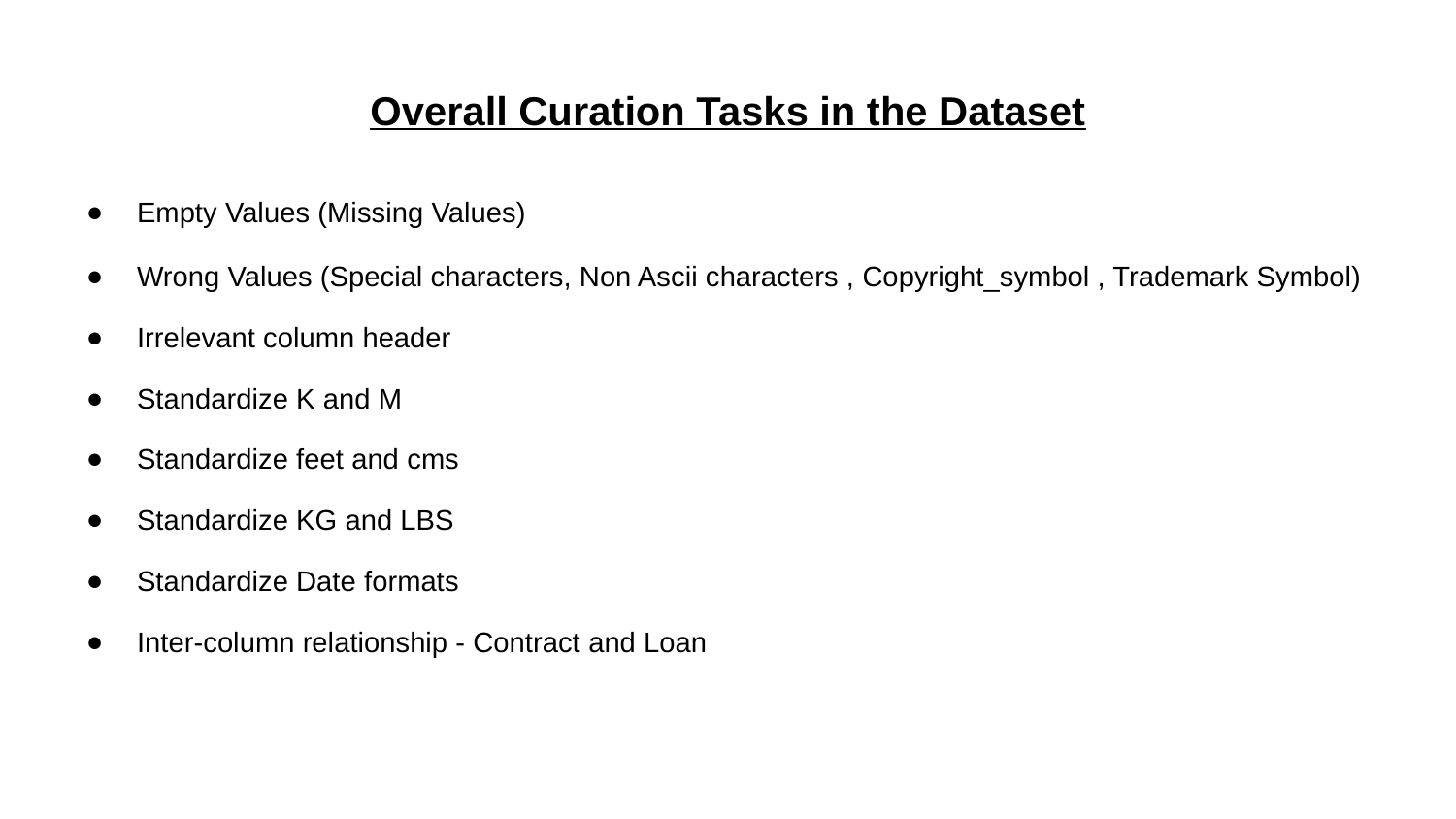

# Overall Curation Tasks in the Dataset
Empty Values (Missing Values)
Wrong Values (Special characters, Non Ascii characters , Copyright_symbol , Trademark Symbol)
Irrelevant column header
Standardize K and M
Standardize feet and cms
Standardize KG and LBS
Standardize Date formats
Inter-column relationship - Contract and Loan